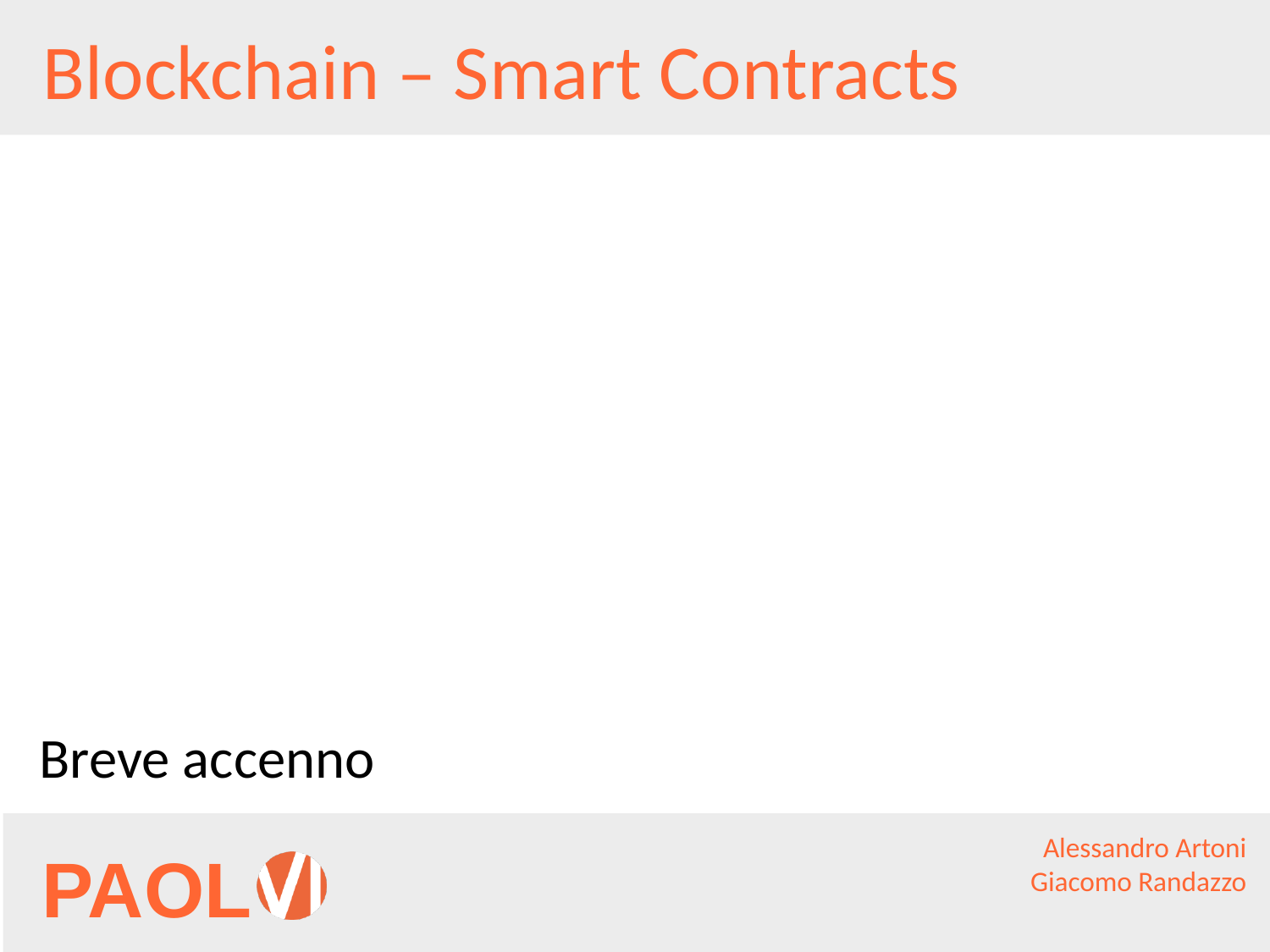

# Blockchain – Smart Contracts
Breve accenno